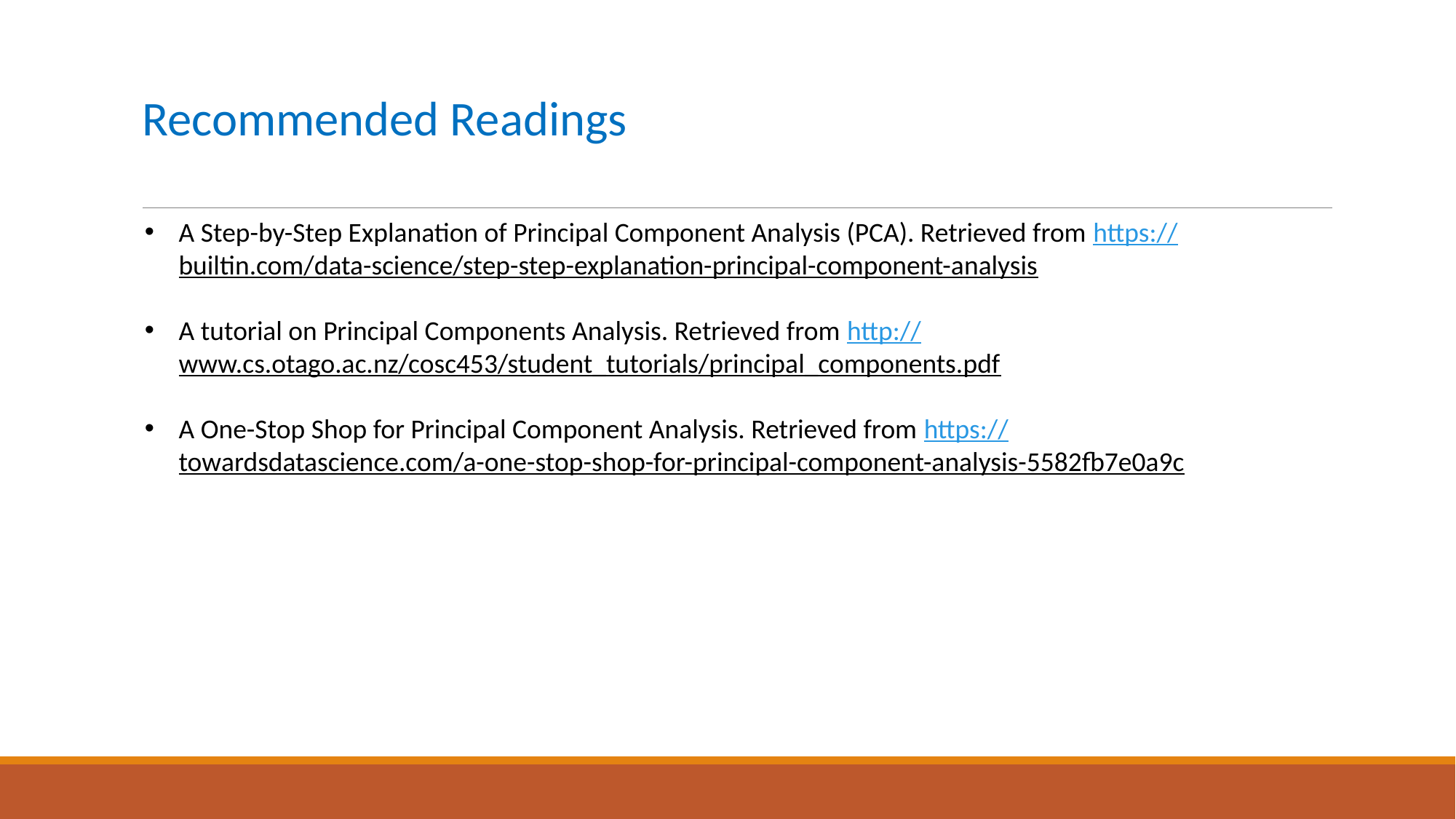

# Recommended Readings
A Step-by-Step Explanation of Principal Component Analysis (PCA). Retrieved from https://builtin.com/data-science/step-step-explanation-principal-component-analysis

A tutorial on Principal Components Analysis. Retrieved from http://www.cs.otago.ac.nz/cosc453/student_tutorials/principal_components.pdf

A One-Stop Shop for Principal Component Analysis. Retrieved from https://towardsdatascience.com/a-one-stop-shop-for-principal-component-analysis-5582fb7e0a9c